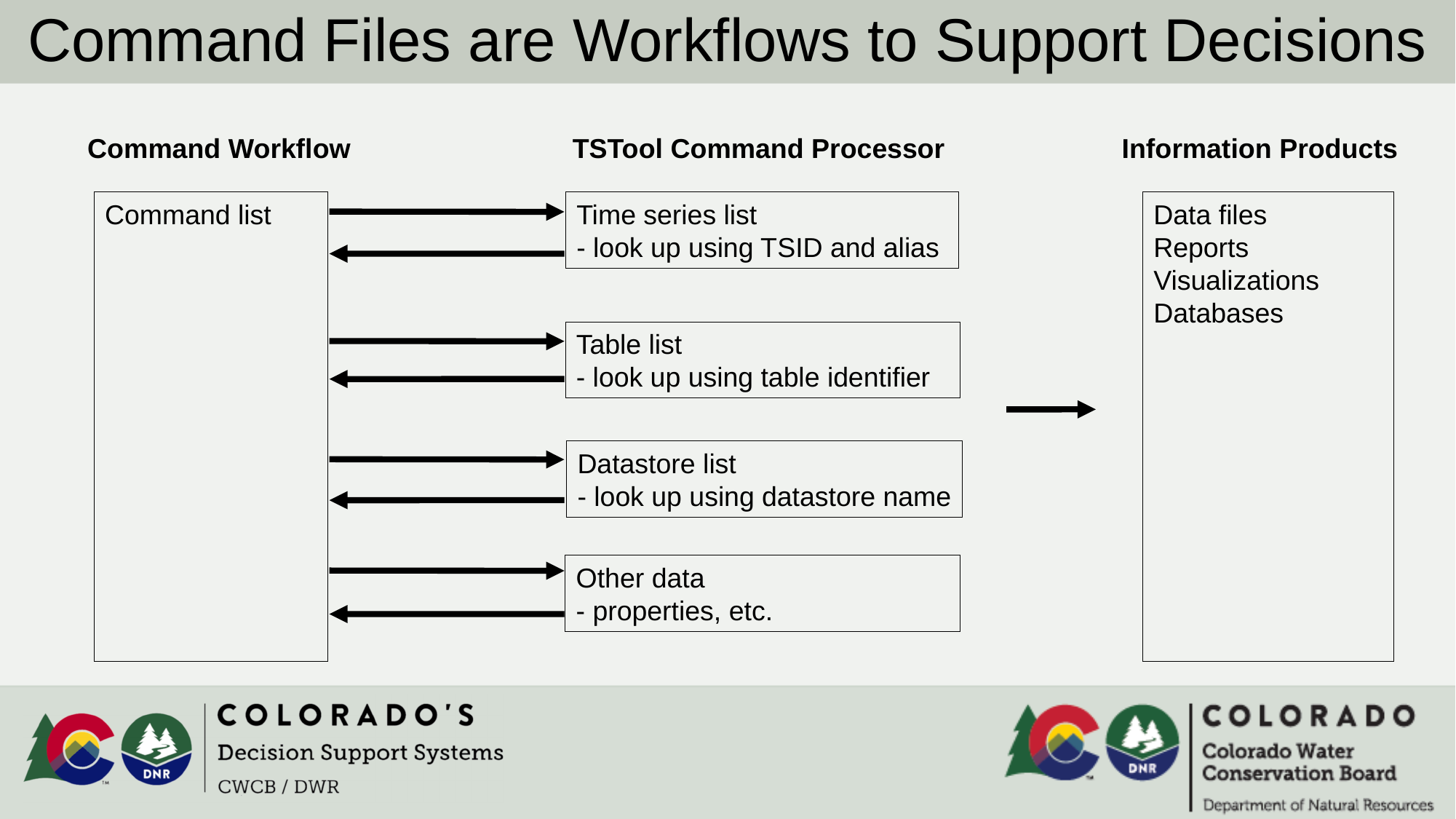

Command Files are Workflows to Support Decisions
Command Workflow
TSTool Command Processor
Information Products
Command list

Time series list
- look up using TSID and alias
Data files
Reports
Visualizations
Databases

Table list
- look up using table identifier

Datastore list
- look up using datastore name

Other data
- properties, etc.